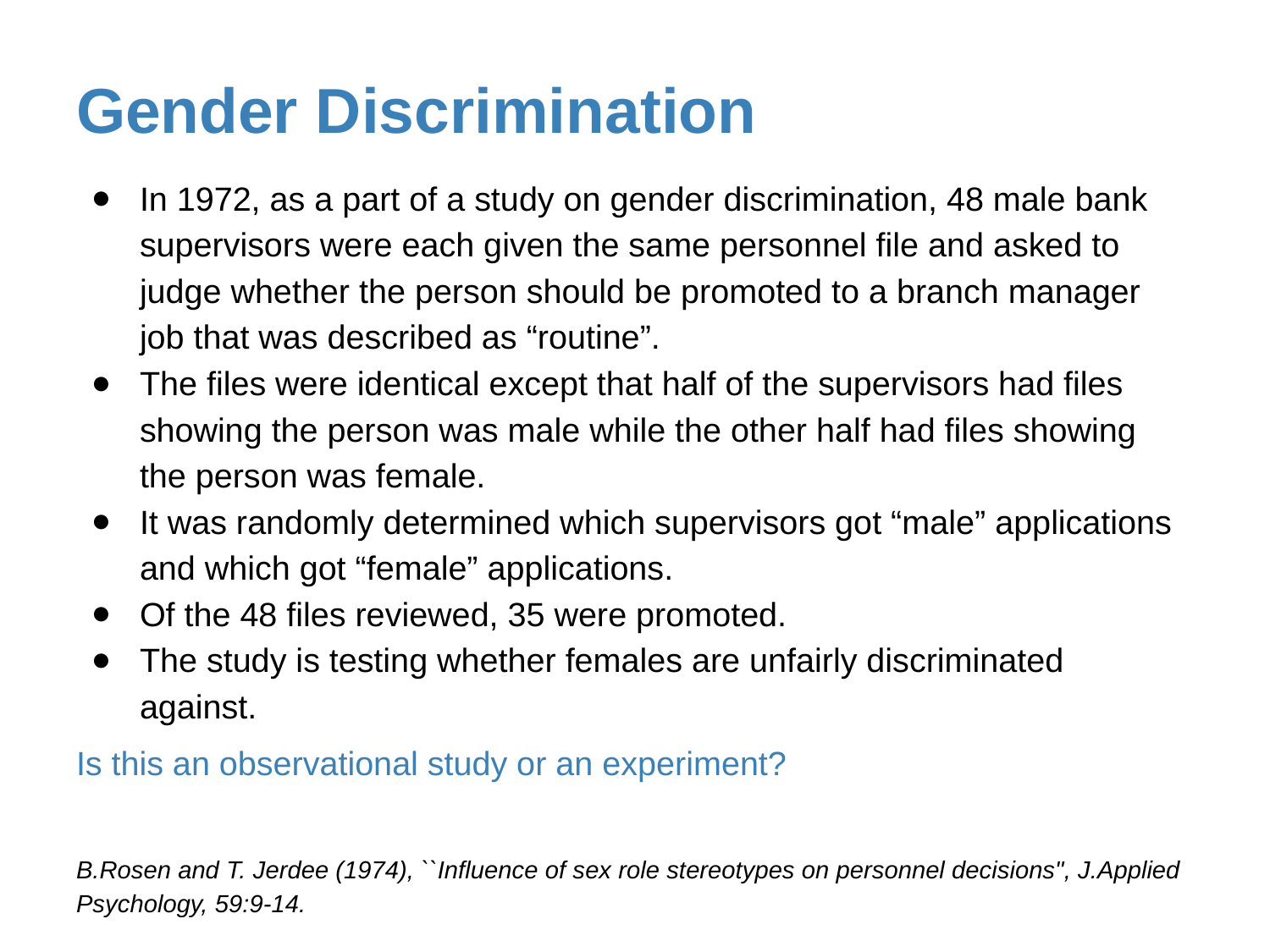

# Gender Discrimination
In 1972, as a part of a study on gender discrimination, 48 male bank supervisors were each given the same personnel file and asked to judge whether the person should be promoted to a branch manager job that was described as “routine”.
The files were identical except that half of the supervisors had files showing the person was male while the other half had files showing the person was female.
It was randomly determined which supervisors got “male” applications and which got “female” applications.
Of the 48 files reviewed, 35 were promoted.
The study is testing whether females are unfairly discriminated against.
Is this an observational study or an experiment?

B.Rosen and T. Jerdee (1974), ``Influence of sex role stereotypes on personnel decisions", J.Applied Psychology, 59:9-14.